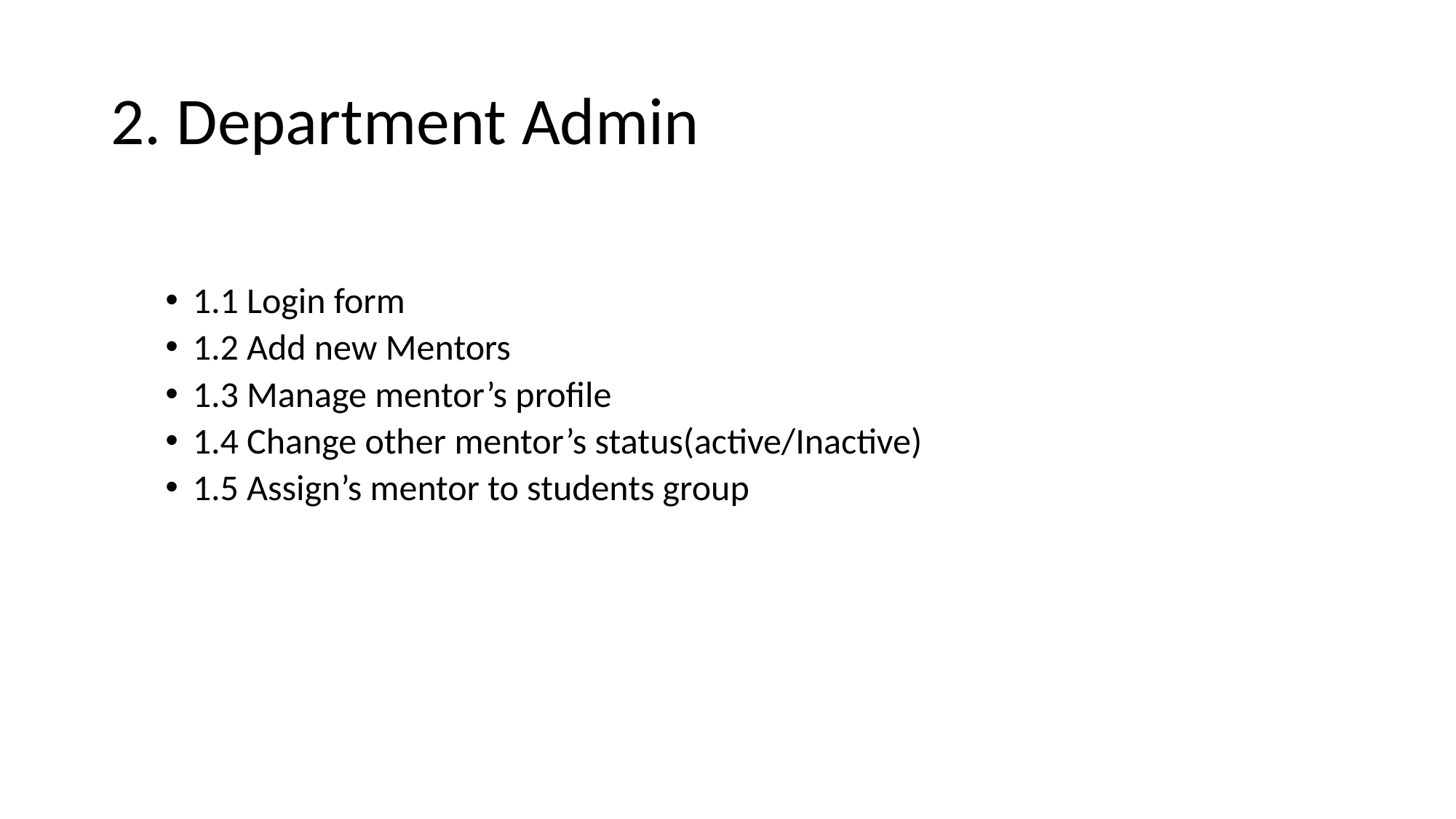

# 2. Department Admin

1.1 Login form
1.2 Add new Mentors
1.3 Manage mentor’s profile
1.4 Change other mentor’s status(active/Inactive)
1.5 Assign’s mentor to students group